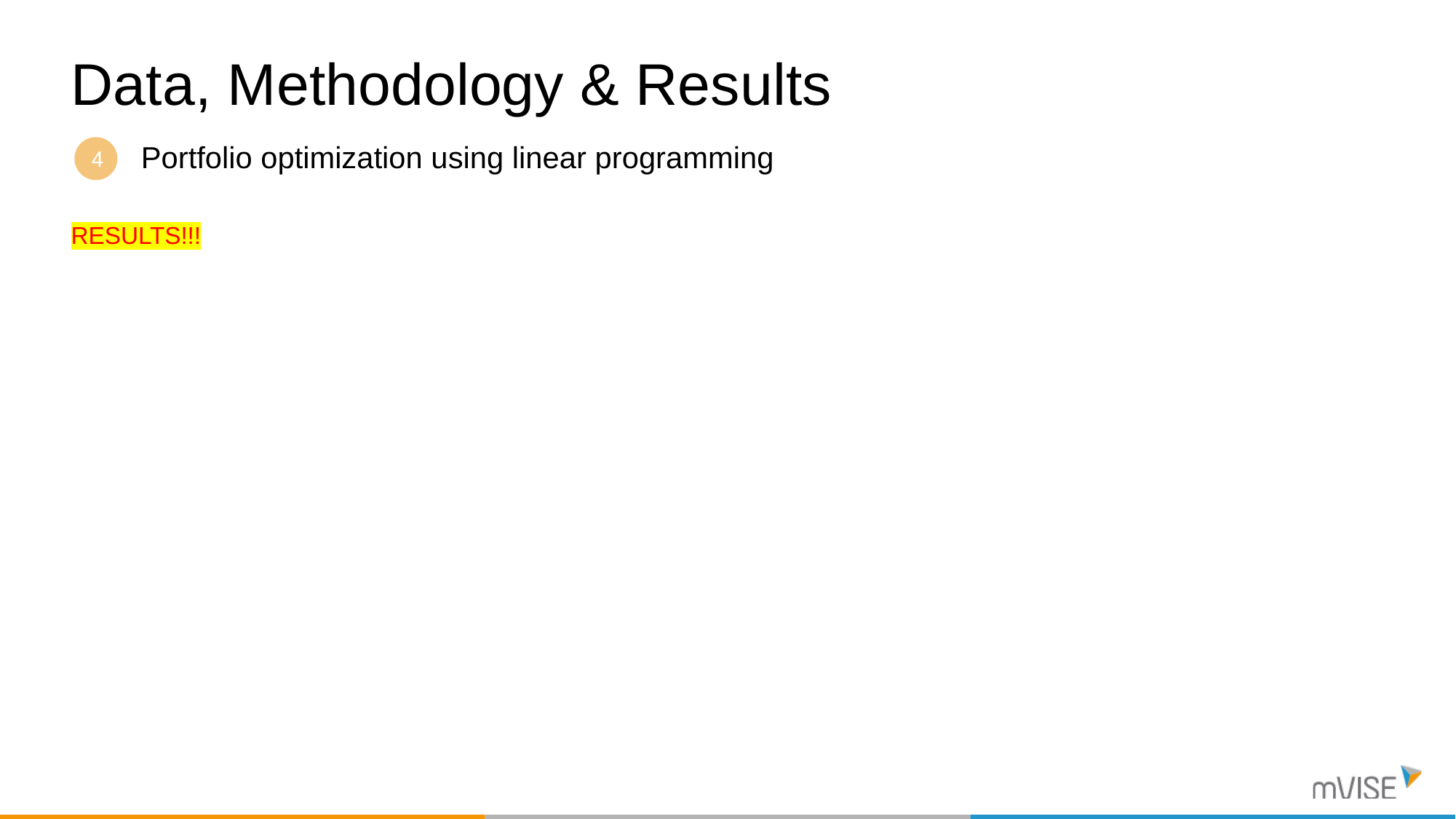

# Data, Methodology & Results
4
Portfolio optimization using linear programming
RESULTS!!!